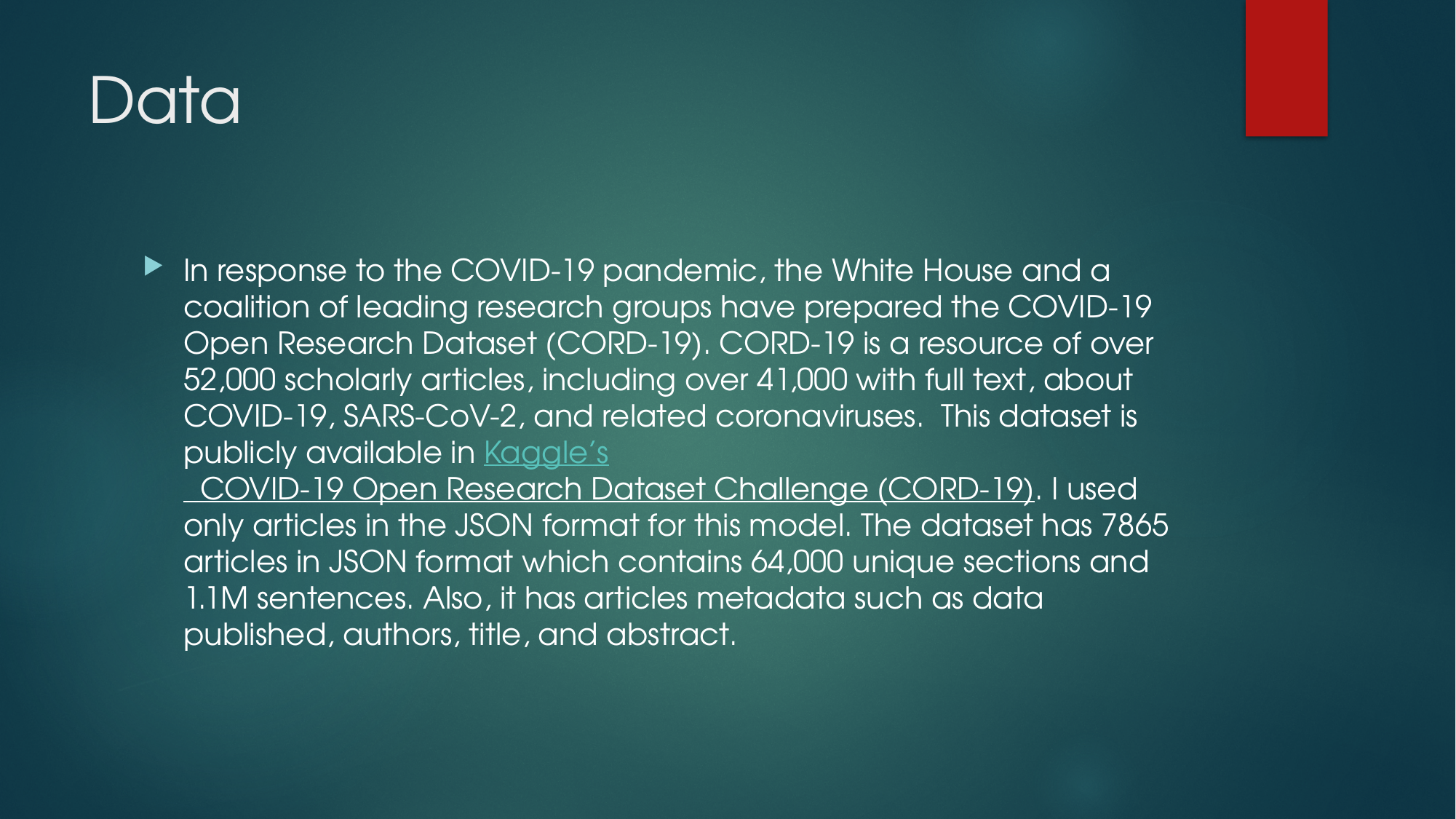

# Data
In response to the COVID-19 pandemic, the White House and a coalition of leading research groups have prepared the COVID-19 Open Research Dataset (CORD-19). CORD-19 is a resource of over 52,000 scholarly articles, including over 41,000 with full text, about COVID-19, SARS-CoV-2, and related coronaviruses.  This dataset is publicly available in Kaggle’s  COVID-19 Open Research Dataset Challenge (CORD-19). I used only articles in the JSON format for this model. The dataset has 7865 articles in JSON format which contains 64,000 unique sections and 1.1M sentences. Also, it has articles metadata such as data published, authors, title, and abstract.